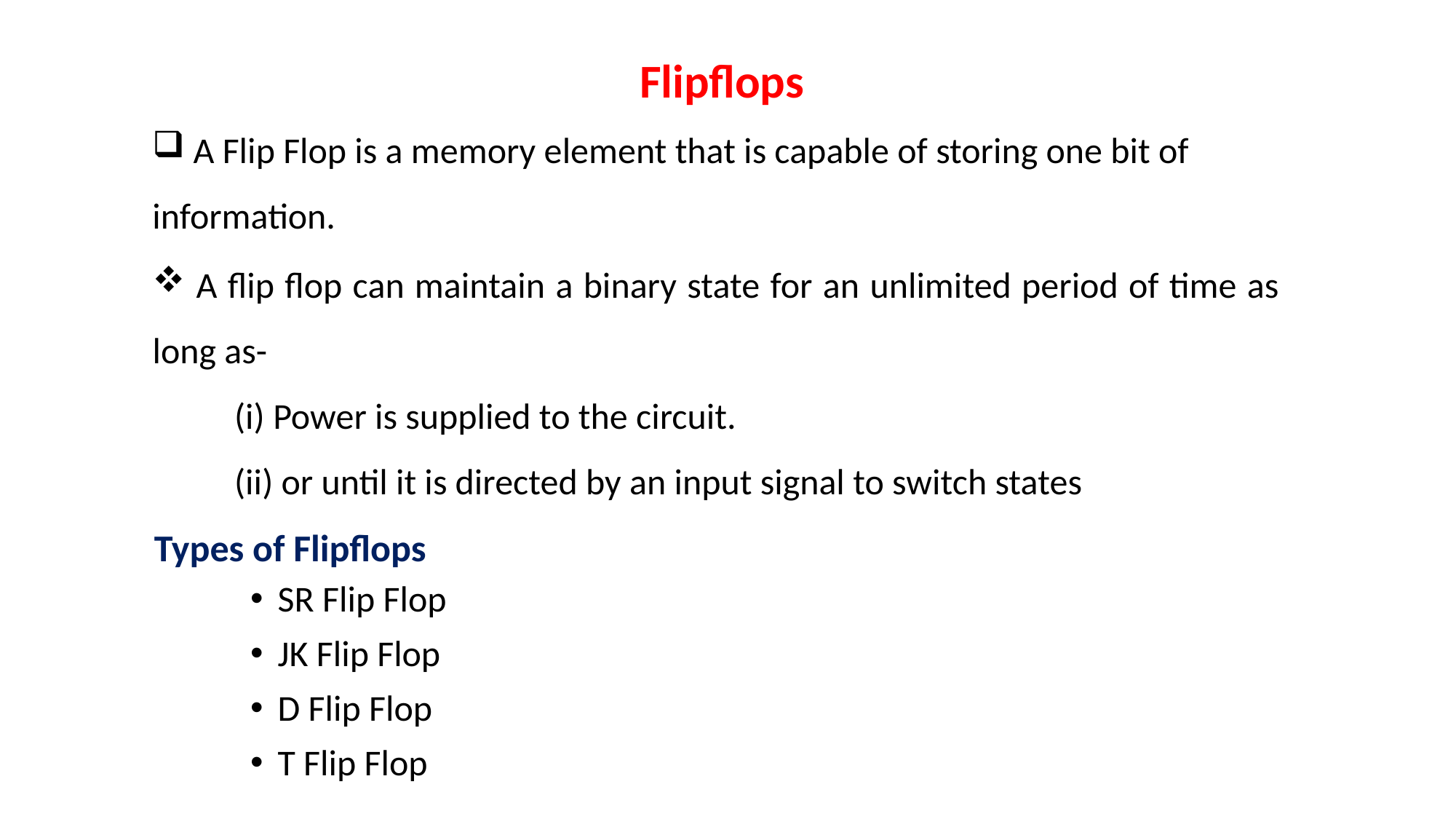

Flipflops
 A Flip Flop is a memory element that is capable of storing one bit of information.
 A flip flop can maintain a binary state for an unlimited period of time as long as-
          (i) Power is supplied to the circuit.
          (ii) or until it is directed by an input signal to switch states
Types of Flipflops
SR Flip Flop
JK Flip Flop
D Flip Flop
T Flip Flop